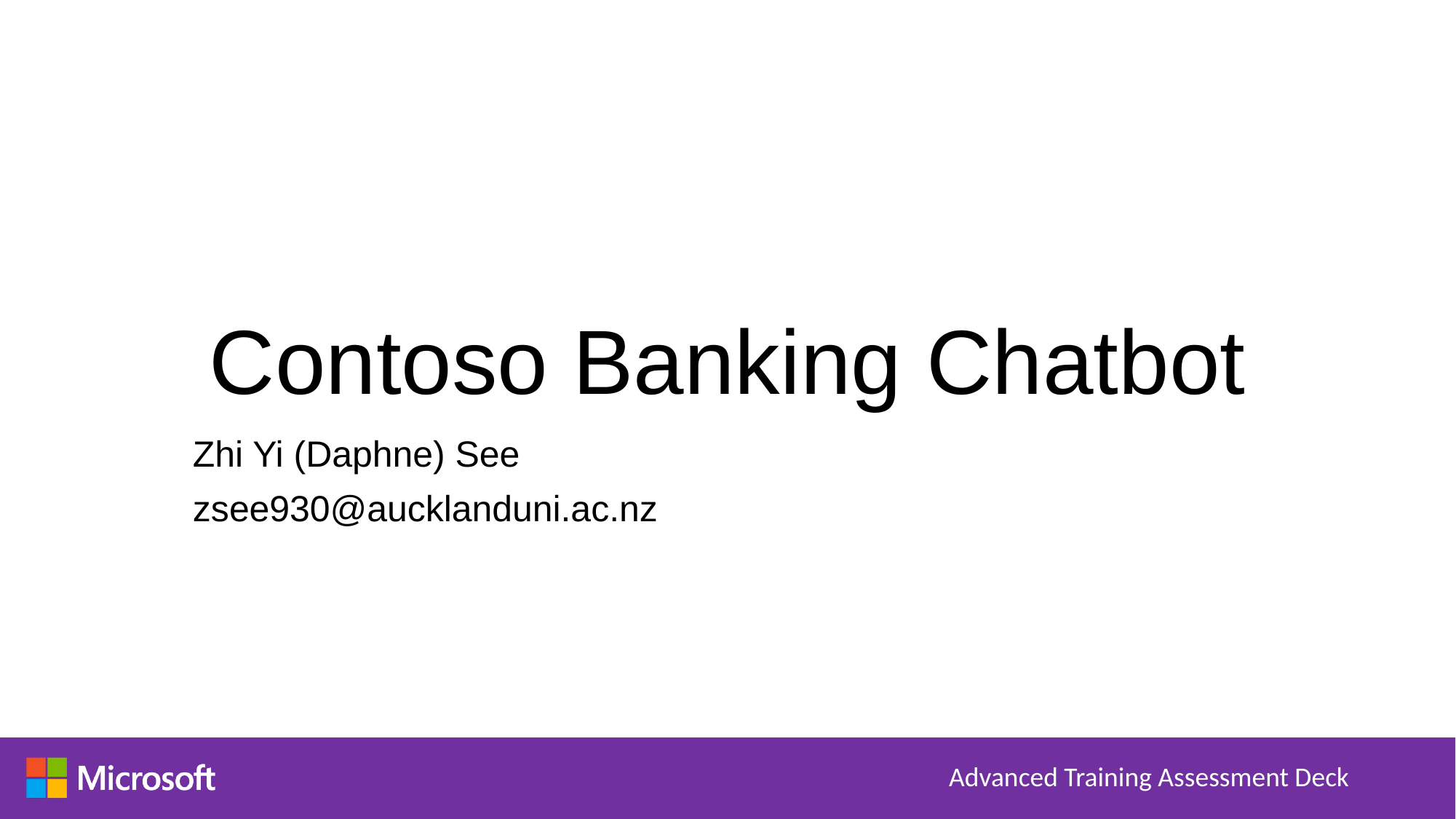

# Contoso Banking Chatbot
Zhi Yi (Daphne) See
zsee930@aucklanduni.ac.nz